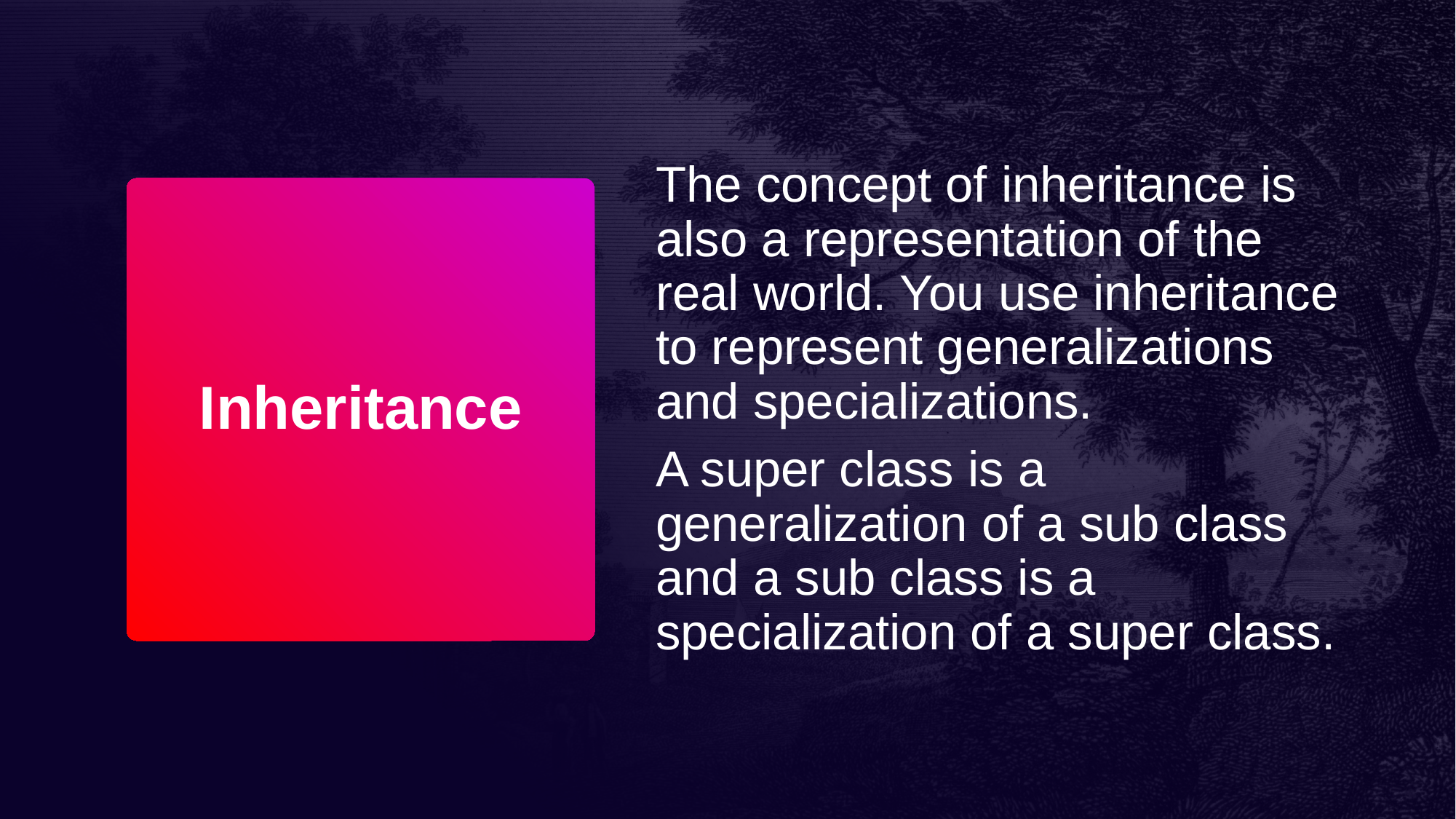

The concept of inheritance is also a representation of the real world. You use inheritance to represent generalizations and specializations.
A super class is a generalization of a sub class and a sub class is a specialization of a super class.
# Inheritance